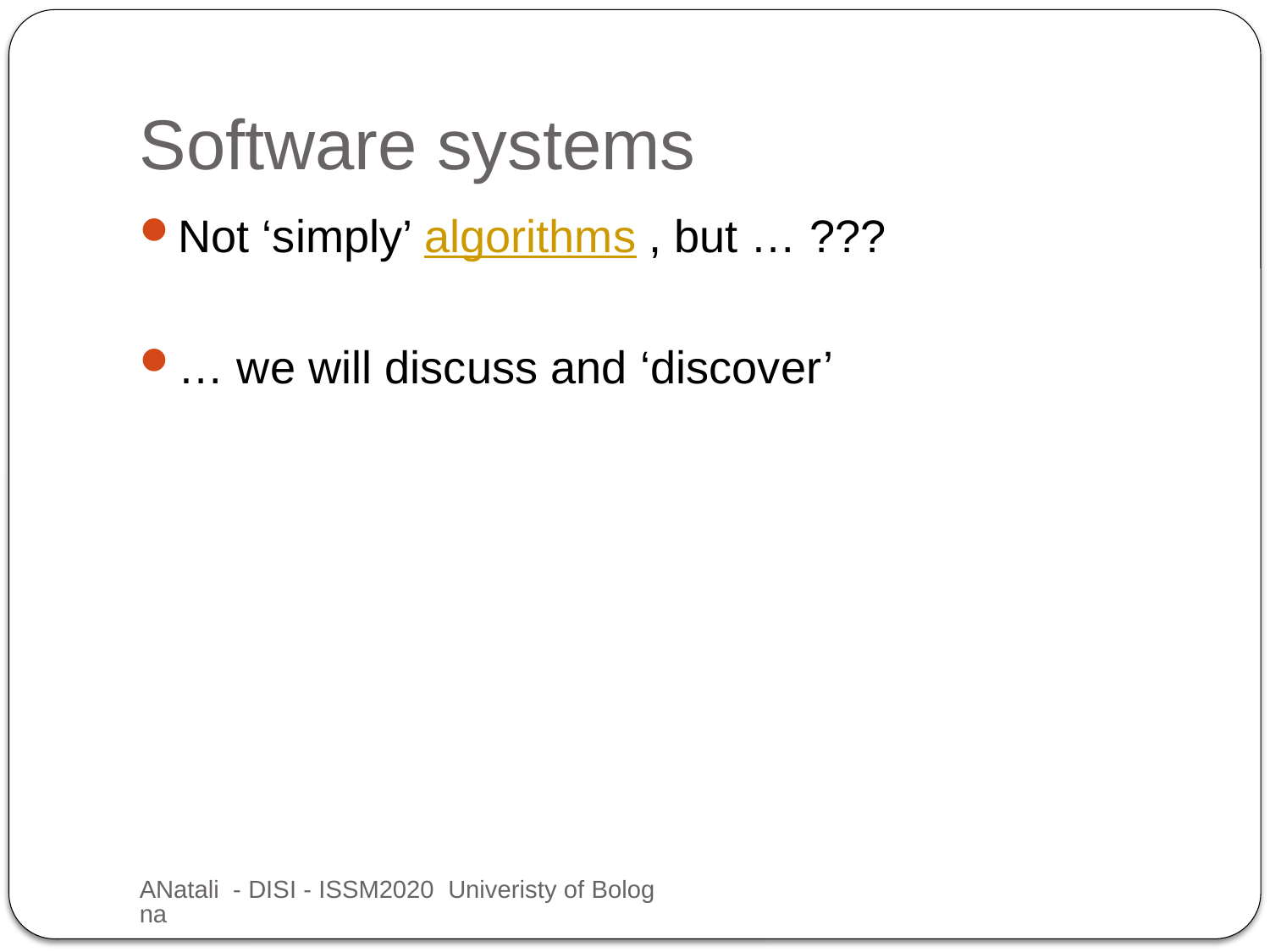

# Software systems
Not ‘simply’ algorithms , but … ???

… we will discuss and ‘discover’
ANatali  - DISI - ISSM2020  Univeristy of Bologna